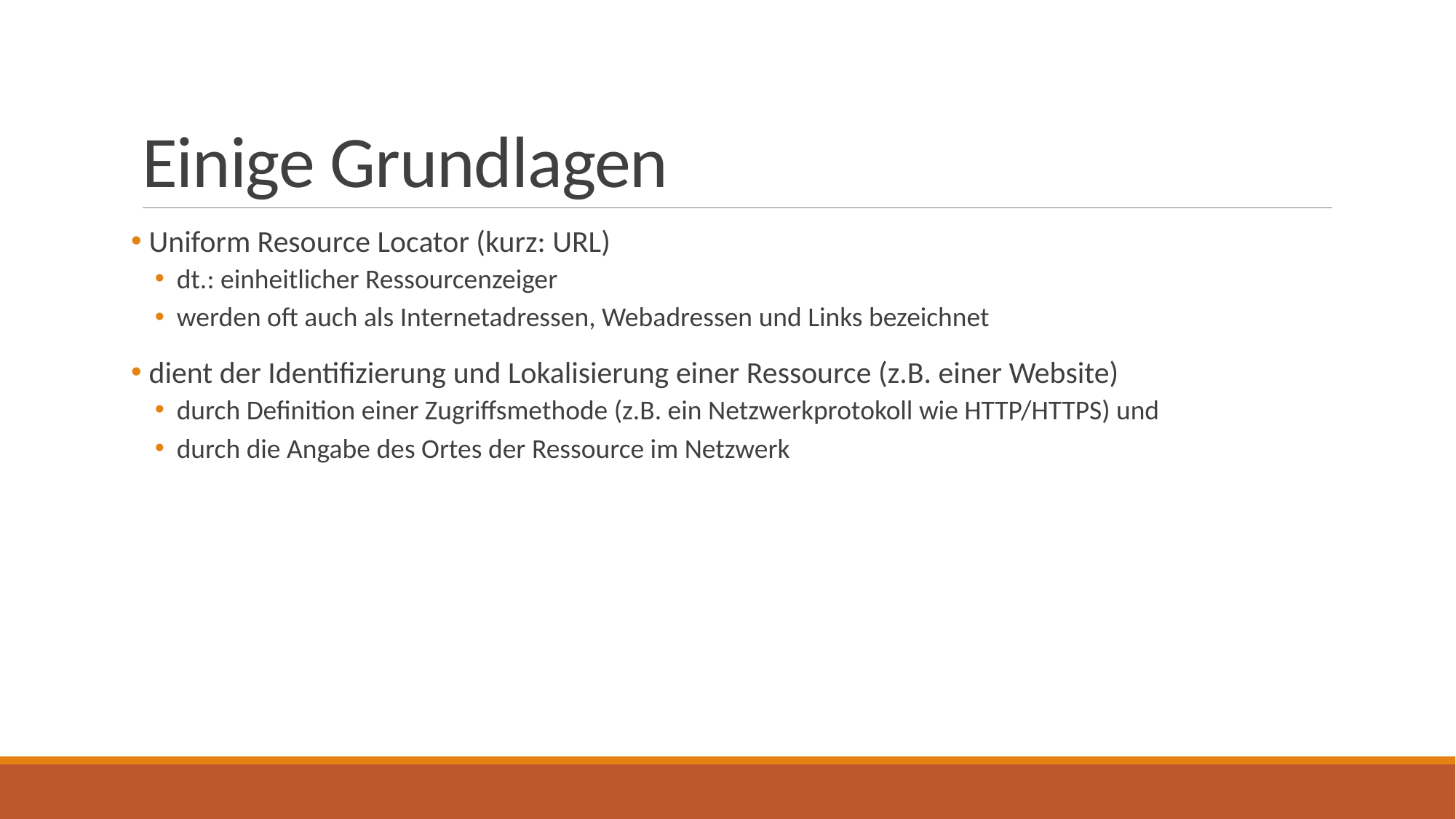

# Einige Grundlagen
 Uniform Resource Locator (kurz: URL)
dt.: einheitlicher Ressourcenzeiger
werden oft auch als Internetadressen, Webadressen und Links bezeichnet
 dient der Identifizierung und Lokalisierung einer Ressource (z.B. einer Website)
durch Definition einer Zugriffsmethode (z.B. ein Netzwerkprotokoll wie HTTP/HTTPS) und
durch die Angabe des Ortes der Ressource im Netzwerk